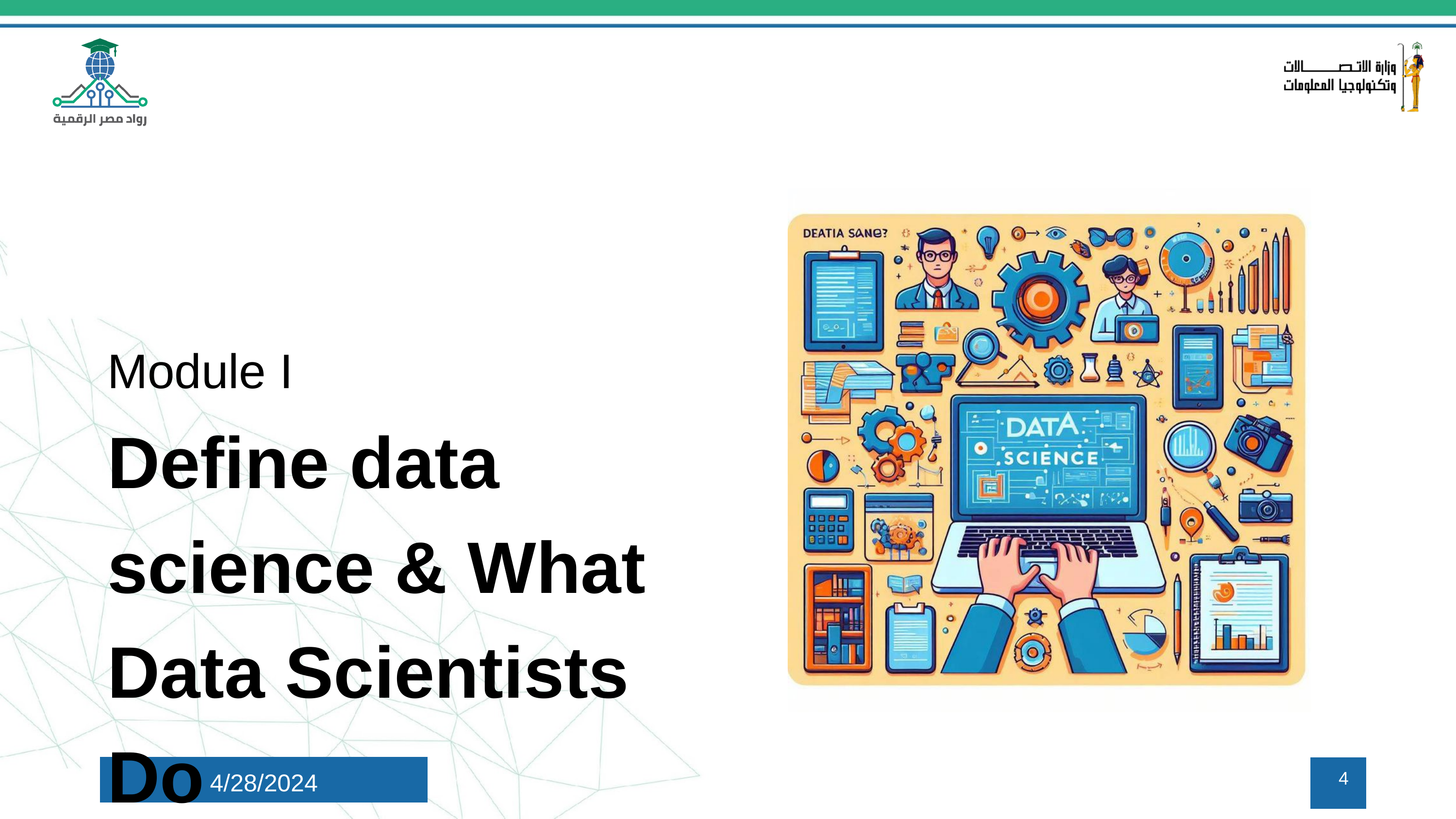

Module I
Define data science & What Data Scientists Do

4/28/2024
4